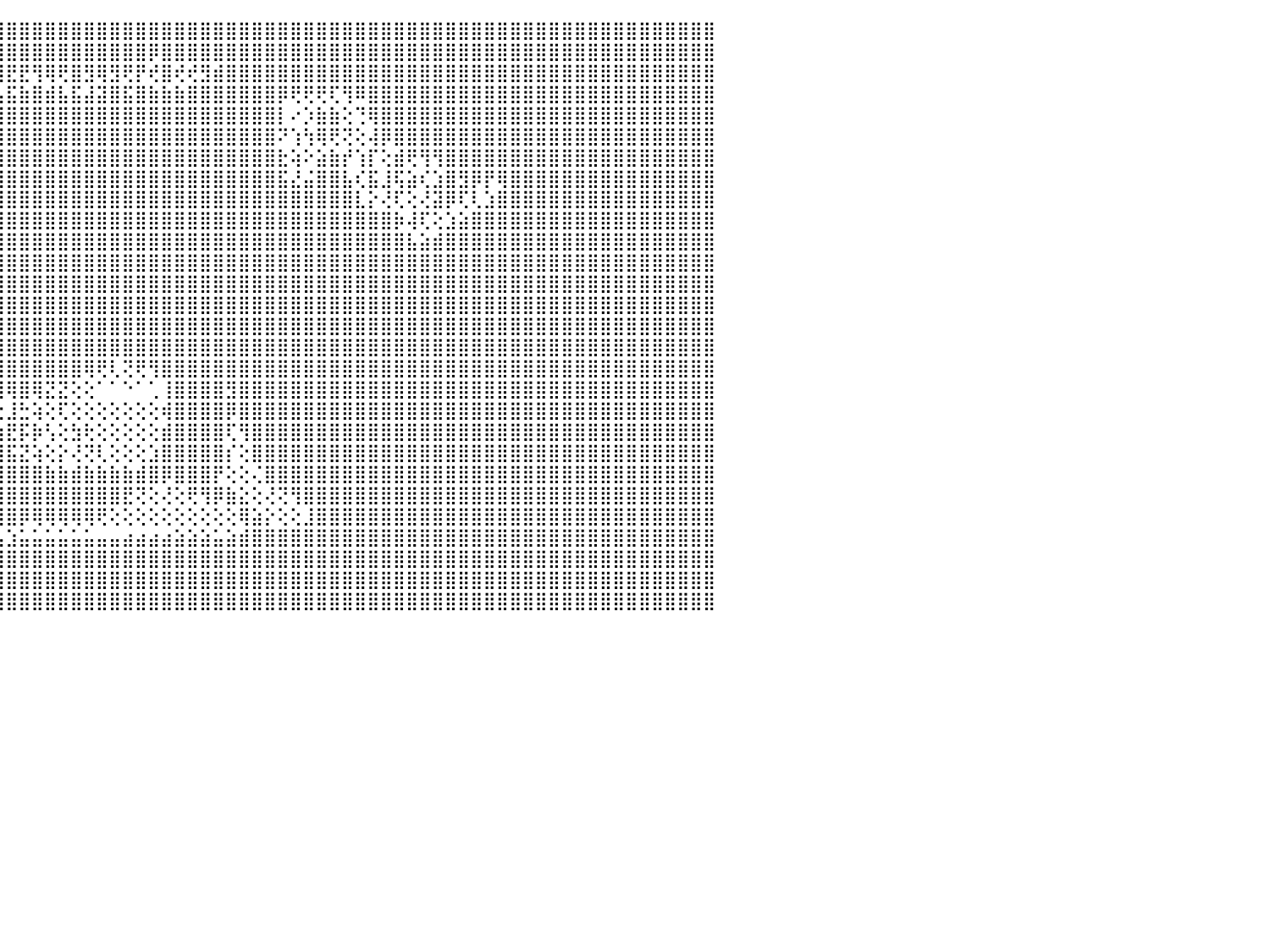

⣿⣿⣿⣿⣿⣿⣿⣿⣿⣿⣿⣿⣿⣿⣿⣿⣿⣿⣿⣿⣿⣿⣿⣿⣿⣿⣿⣿⣿⣿⣿⣿⣿⣿⣿⣿⣿⣿⣿⣿⣿⣿⣿⣿⣿⣿⣿⣿⣿⣿⣿⣿⣿⣿⣿⣿⣿⣿⣿⣿⣿⣿⣿⣿⣿⣿⣿⣿⣿⣿⣿⣿⣿⣿⣿⣿⣿⣿⣿⣿⣿⣿⣿⣿⣿⣿⣿⣿⣿⣿⣿⣿⣿⣿⣿⣿⣿⣿⣿⣿⠀
⣿⣿⣿⣿⣿⣿⣿⣿⣿⣿⣿⣿⣿⣿⣿⣿⣿⣿⣿⣿⣿⣿⣿⣿⣿⣿⣿⣿⣿⣿⣿⣿⣿⣿⣿⣿⣿⣿⣿⢿⣿⣿⣿⣿⣿⣿⣿⣿⣿⣿⣿⣿⣿⣿⣿⣿⡿⣿⣿⣿⣿⣿⣿⣿⣿⣿⣿⣿⣿⣿⣿⣿⣿⣿⣿⣿⣿⣿⣿⣿⣿⣿⣿⣿⣿⣿⣿⣿⣿⣿⣿⣿⣿⣿⣿⣿⣿⣿⣿⣿⠀
⣿⣿⣿⣿⣿⣿⣟⣿⡿⢻⣻⢿⢿⣿⣟⡿⣿⢻⢟⡿⢿⣟⣟⢿⢿⢟⡻⡟⣟⡿⣿⣿⢿⡿⣿⡿⢞⣿⣾⢻⢺⢟⡞⣟⣿⣟⣟⢻⢿⢟⣿⣻⢿⣻⢟⡟⢞⣿⢞⢞⣻⣾⣿⣿⣿⣿⣿⣿⣿⣿⣿⣿⣿⣿⣿⣿⣿⣿⣿⣿⣿⣿⣿⣿⣿⣿⣿⣿⣿⣿⣿⣿⣿⣿⣿⣿⣿⣿⣿⣿⠀
⣿⣿⣿⣿⣿⣿⣼⣿⣷⣾⣯⣮⣵⣷⣽⣵⣿⣽⣿⣯⣧⣿⣿⣿⣿⣾⣽⣷⣿⣵⣿⣽⣿⣯⣿⣷⣵⣿⣧⣿⣼⣾⣯⣾⣧⣯⣷⣿⣾⣧⣯⣼⣽⣿⣯⣿⣷⣷⣷⣿⣿⣿⣿⣿⣿⣿⡿⢟⢟⢟⢏⢻⠿⣿⣿⣿⣿⣿⣿⣿⣿⣿⣿⣿⣿⣿⣿⣿⣿⣿⣿⣿⣿⣿⣿⣿⣿⣿⣿⣿⠀
⣿⣿⣿⣿⣿⣿⣿⣿⣿⣿⣿⣿⣿⣿⣿⣿⣿⣿⣿⣿⣿⣿⣿⣿⣿⣿⣿⣿⣿⡿⣿⣿⣿⣿⣿⣿⣿⣿⣿⣿⣿⣿⣿⣿⣿⣿⣿⣿⣿⣿⣿⣿⣿⣿⣿⣿⣿⣿⣿⣿⣿⣿⣿⣿⣿⣿⡇⠔⡱⣷⣷⢕⢙⢿⣿⣿⣿⣿⣿⣿⣿⣿⣿⣿⣿⣿⣿⣿⣿⣿⣿⣿⣿⣿⣿⣿⣿⣿⣿⣿⠀
⣿⣿⣿⣿⣿⣿⣿⣿⣿⣿⣿⣿⣿⣿⣿⣿⣿⣿⣿⣿⣿⣿⣿⣿⣿⣿⣿⣿⣯⢕⢼⣿⣿⣿⣿⣿⣿⣿⣿⣿⣿⣿⣿⣿⣿⣿⣿⣿⣿⣿⣿⣿⣿⣿⣿⣿⣿⣿⣿⣿⣿⣿⣿⣿⣿⣿⠝⢱⢳⢿⢟⢝⢕⢼⡿⣿⣿⣿⣿⣿⣿⣿⣿⣿⣿⣿⣿⣿⣿⣿⣿⣿⣿⣿⣿⣿⣿⣿⣿⣿⠀
⣿⣿⣿⣿⣿⣿⣿⣿⣿⣿⣿⣿⣿⣿⣿⣿⣿⣿⣿⣿⣿⣿⣿⣿⡿⢛⢯⢿⡔⢜⢇⣿⣿⣿⣿⣿⣿⣿⣿⣿⣿⣿⣿⣿⣿⣿⣿⣿⣿⣿⣿⣿⣿⣿⣿⣿⣿⣿⣿⣿⣿⣿⣿⣿⣿⣿⣗⢵⠕⣵⣷⡞⢱⡏⢕⣾⢟⢻⢻⣿⣿⣿⣿⣿⣿⣿⣿⣿⣿⣿⣿⣿⣿⣿⣿⣿⣿⣿⣿⣿⠀
⣿⣿⣿⣿⣿⣿⣿⣿⣿⣿⣿⣿⣿⣿⣿⣿⢟⢟⢝⢿⢟⢝⢍⡿⣿⡕⢕⢕⢇⢕⢱⢸⣿⣿⣿⣿⣿⣿⣿⣿⣿⣿⣿⣿⣿⣿⣿⣿⣿⣿⣿⣿⣿⣿⣿⣿⣿⣿⣿⣿⣿⣿⣿⣿⣿⣿⣯⣜⣬⣿⣿⣧⢎⣯⣸⢯⣵⢎⣱⣿⣻⡿⡟⢿⣿⣿⣿⣿⣿⣿⣿⣿⣿⣿⣿⣿⣿⣿⣿⣿⠀
⣿⣿⣿⣿⣿⣿⣿⣿⣿⣿⣿⣿⣿⣿⣿⢇⢕⣱⡕⢕⢕⡕⢕⢱⣟⢇⢕⢕⢕⡕⢕⢜⣿⣿⣿⣿⣿⣿⣿⣿⣿⣿⣿⣿⣿⣿⣿⣿⣿⣿⣿⣿⣿⣿⣿⣿⣿⣿⣿⣿⣿⣿⣿⣿⣿⣿⣿⣿⣿⣿⣿⣿⣇⡕⢜⢏⢕⢜⣽⡿⢏⢇⣱⣿⣿⣿⣿⣿⣿⣿⣿⣿⣿⣿⣿⣿⣿⣿⣿⣿⠀
⣿⣿⣿⣿⣿⣿⣿⣿⣿⣿⣿⣿⣿⣿⡏⢕⢜⡟⢇⢕⢕⣿⣧⡕⢕⢕⢕⣱⣿⣿⣷⣾⣿⣿⣿⣿⣿⣿⣿⣿⣿⣿⣿⣿⣿⣿⣿⣿⣿⣿⣿⣿⣿⣿⣿⣿⣿⣿⣿⣿⣿⣿⣿⣿⣿⣿⣿⣿⣿⣿⣿⣿⣿⣿⣿⡷⢼⢏⢕⣱⣵⣿⣿⣿⣿⣿⣿⣿⣿⣿⣿⣿⣿⣿⣿⣿⣿⣿⣿⣿⠀
⣿⣿⣿⣿⣿⣿⣿⣿⣿⣿⣿⣿⣿⣿⣿⣵⣕⢕⢕⢕⢕⢹⢿⣿⣿⣿⣿⣿⣿⣿⣿⣿⣿⣿⣿⣿⣿⣿⣿⣿⣿⣿⣿⣿⣿⣿⣿⣿⣿⣿⣿⣿⣿⣿⣿⣿⣿⣿⣿⣿⣿⣿⣿⣿⣿⣿⣿⣿⣿⣿⣿⣿⣿⣿⣿⣿⣧⣵⣾⣿⣿⣿⣿⣿⣿⣿⣿⣿⣿⣿⣿⣿⣿⣿⣿⣿⣿⣿⣿⣿⠀
⣿⣿⣿⣿⣿⣿⣿⣿⣿⣿⣿⣿⣿⣿⣿⣿⣿⣿⣷⣧⣵⣱⣼⣿⣿⣿⣿⣿⣿⣿⣿⣿⣿⣿⣿⣿⣿⣿⣿⣿⣿⣿⣿⣿⣿⣿⣿⣿⣿⣿⣿⣿⣿⣿⣿⣿⣿⣿⣿⣿⣿⣿⣿⣿⣿⣿⣿⣿⣿⣿⣿⣿⣿⣿⣿⣿⣿⣿⣿⣿⣿⣿⣿⣿⣿⣿⣿⣿⣿⣿⣿⣿⣿⣿⣿⣿⣿⣿⣿⣿⠀
⣿⣿⣿⣿⣿⣿⣿⣿⣿⣿⣿⣿⣿⣿⣿⣿⣿⣿⣿⣿⣿⣿⣿⣿⣿⣿⣿⣿⣿⣿⣿⣿⣿⣿⣿⣿⣿⣿⣿⣿⣿⣿⣿⣿⣿⣿⣿⣿⣿⣿⣿⣿⣿⣿⣿⣿⣿⣿⣿⣿⣿⣿⣿⣿⣿⣿⣿⣿⣿⣿⣿⣿⣿⣿⣿⣿⣿⣿⣿⣿⣿⣿⣿⣿⣿⣿⣿⣿⣿⣿⣿⣿⣿⣿⣿⣿⣿⣿⣿⣿⠀
⣿⣿⣿⣿⣿⣿⣿⣿⣿⣿⣿⣿⣿⣿⣿⣿⣿⣿⣿⣿⣿⣿⣿⣿⣿⣿⣿⣿⣿⣿⣿⣿⣿⣿⣿⣿⣿⣿⣿⣿⣿⣿⣿⣿⣿⣿⣿⣿⣿⣿⣿⣿⣿⣿⣿⣿⣿⣿⣿⣿⣿⣿⣿⣿⣿⣿⣿⣿⣿⣿⣿⣿⣿⣿⣿⣿⣿⣿⣿⣿⣿⣿⣿⣿⣿⣿⣿⣿⣿⣿⣿⣿⣿⣿⣿⣿⣿⣿⣿⣿⠀
⣿⣿⣿⣿⣿⣿⣿⣿⣿⣿⣿⣿⣿⣿⣿⣿⣿⣿⣿⣿⣿⣿⣿⣿⣿⣿⣿⣿⣿⣿⣿⣿⣿⣿⣿⣿⣿⣿⣿⣿⣿⣿⣿⣿⣿⣿⣿⣿⣿⣿⣿⣿⣿⣿⣿⣿⣿⣿⣿⣿⣿⣿⣿⣿⣿⣿⣿⣿⣿⣿⣿⣿⣿⣿⣿⣿⣿⣿⣿⣿⣿⣿⣿⣿⣿⣿⣿⣿⣿⣿⣿⣿⣿⣿⣿⣿⣿⣿⣿⣿⠀
⣿⣿⣿⣿⣿⣿⣿⣿⣿⣿⣿⣿⣿⣿⣿⣿⣿⣿⣿⣿⣿⣿⣿⣿⣿⣿⣿⣿⣿⣿⣿⣿⣿⣿⣿⣿⣿⣿⣿⣿⣿⣿⣿⣿⣿⣿⣿⣿⣿⣿⣿⣿⣿⣿⣿⣿⣿⣿⣿⣿⣿⣿⣿⣿⣿⣿⣿⣿⣿⣿⣿⣿⣿⣿⣿⣿⣿⣿⣿⣿⣿⣿⣿⣿⣿⣿⣿⣿⣿⣿⣿⣿⣿⣿⣿⣿⣿⣿⣿⣿⠀
⣿⣿⣿⣿⣿⣿⣿⣿⣿⣿⣿⣿⣿⣿⣿⣿⣿⣿⣿⣿⣿⣿⣿⣿⣿⣿⣿⣿⣿⣿⣿⣿⢿⢿⢿⢿⣿⣿⣿⣿⣿⣿⣿⣿⣿⣿⣿⣿⣿⣿⣿⢿⢟⢇⢝⢟⢻⣿⣿⣿⣿⣿⣿⣿⣿⣿⣿⣿⣿⣿⣿⣿⣿⣿⣿⣿⣿⣿⣿⣿⣿⣿⣿⣿⣿⣿⣿⣿⣿⣿⣿⣿⣿⣿⣿⣿⣿⣿⣿⣿⠀
⣿⣿⣿⣿⣿⣿⣿⣿⣿⣿⣿⣿⣿⣿⣿⣿⣿⣿⣿⣿⣿⣿⣿⣿⣿⣿⣿⣿⣿⣿⣿⡇⢕⢕⢕⣼⣿⣿⣿⣿⣿⣿⢿⢯⢿⢿⣿⢿⣝⣝⢕⢕⠁⠁⠑⠁⢁⢸⣿⣿⣿⣿⣻⣿⣿⣿⣿⣿⣿⣿⣿⣿⣿⣿⣿⣿⣿⣿⣿⣿⣿⣿⣿⣿⣿⣿⣿⣿⣿⣿⣿⣿⣿⣿⣿⣿⣿⣿⣿⣿⠀
⣿⣿⣿⣿⣿⣿⣿⣿⣿⣿⣿⣿⣿⣿⣿⣿⣿⣿⣿⣿⣿⣿⣿⣿⣿⣿⣿⣿⣿⣿⣿⣷⣕⣕⣾⡟⡁⠀⢸⣿⡟⠁⠐⠀⢑⣸⣓⢵⢕⢏⢕⢕⢕⢕⢕⢕⢕⢾⣿⣿⣿⣿⡿⣿⣿⣿⣿⣿⣿⣿⣿⣿⣿⣿⣿⣿⣿⣿⣿⣿⣿⣿⣿⣿⣿⣿⣿⣿⣿⣿⣿⣿⣿⣿⣿⣿⣿⣿⣿⣿⠀
⣿⣿⣿⣿⣿⣿⣿⣿⣿⣿⣿⣿⣿⣿⣿⣿⣿⣿⣿⣿⣿⣿⣿⣿⣿⣿⣿⣿⣿⣿⣿⣿⣿⣿⣟⡕⢀⣴⣿⣿⣧⣄⢀⢄⣵⣟⡯⡷⢣⢕⣳⢗⢕⢕⢕⢕⢕⣾⣿⣿⣿⣿⢏⢻⣿⣿⣿⣿⣿⣿⣿⣿⣿⣿⣿⣿⣿⣿⣿⣿⣿⣿⣿⣿⣿⣿⣿⣿⣿⣿⣿⣿⣿⣿⣿⣿⣿⣿⣿⣿⠀
⣿⣿⣿⣿⣿⣿⣿⣿⣿⣿⣿⣿⣿⣿⣿⣿⣿⣿⣿⣿⣿⣿⣿⣿⣿⣿⣿⣿⣿⣿⣿⣿⣿⣿⣿⣿⣿⣿⣿⣿⣿⣿⣿⣿⣿⣯⣝⢵⢕⡕⢜⢝⢇⢕⢕⢕⣱⣿⣿⣿⣿⣿⡎⢕⣿⣿⣿⣿⣿⣿⣿⣿⣿⣿⣿⣿⣿⣿⣿⣿⣿⣿⣿⣿⣿⣿⣿⣿⣿⣿⣿⣿⣿⣿⣿⣿⣿⣿⣿⣿⠀
⣿⣿⣿⣿⣿⣿⣿⣿⣿⣿⣿⣿⣿⣿⣿⣿⣿⣿⣿⣿⣿⣿⣿⣿⣿⣿⣿⣿⣿⣿⣿⣿⣿⣿⣿⣿⣿⣿⣿⣿⣿⣿⣿⣿⣿⣿⣿⣿⣷⣷⣾⣷⣷⣷⣷⣾⣿⡿⣿⣿⣿⡟⢕⢕⢌⣿⣿⣿⣿⣿⣿⣿⣿⣿⣿⣿⣿⣿⣿⣿⣿⣿⣿⣿⣿⣿⣿⣿⣿⣿⣿⣿⣿⣿⣿⣿⣿⣿⣿⣿⠀
⣿⣿⣿⣿⣿⣿⣿⣿⣿⣿⣿⣿⣿⣿⣿⣿⣿⣿⣿⣿⣿⣿⣿⣿⣿⣿⣿⣿⣿⣿⣿⣿⣿⣿⣿⣿⣿⣟⡿⢿⢿⣿⣿⣿⣿⣿⣿⣿⣿⣿⣿⣿⣿⣿⣟⢝⢕⢜⢕⢟⢻⡿⣷⣕⢕⢜⢝⢻⣿⣿⣿⣿⣿⣿⣿⣿⣿⣿⣿⣿⣿⣿⣿⣿⣿⣿⣿⣿⣿⣿⣿⣿⣿⣿⣿⣿⣿⣿⣿⣿⠀
⣿⣿⣿⣿⣿⣿⣿⣿⣿⣿⣿⣿⣿⣿⣿⣿⣿⣿⣿⣿⣿⣿⣿⣿⣿⣿⣿⣿⣿⣿⣿⣿⣿⣿⣿⣿⣿⣿⢿⢇⢜⢿⣿⣿⣿⣿⡿⢿⢿⢿⢿⢿⢟⢕⢕⢕⢕⢕⢕⢕⢕⢕⢕⢿⣵⡕⢕⢕⣸⣿⣿⣿⣿⣿⣿⣿⣿⣿⣿⣿⣿⣿⣿⣿⣿⣿⣿⣿⣿⣿⣿⣿⣿⣿⣿⣿⣿⣿⣿⣿⠀
⣿⣿⣿⣿⣿⣿⣿⣿⣿⣿⣿⣿⣿⣿⣿⣿⣿⣿⣿⣿⣿⣿⣿⣿⣿⣿⣿⣿⣿⣿⣿⣿⣿⣿⣷⣿⣵⣵⣵⣵⣵⣥⣥⣥⣥⣱⣥⣥⣥⣥⣥⣥⣤⣤⣴⣴⣴⣴⣵⣵⣵⣥⣵⣾⣿⣿⣿⣿⣿⣿⣿⣿⣿⣿⣿⣿⣿⣿⣿⣿⣿⣿⣿⣿⣿⣿⣿⣿⣿⣿⣿⣿⣿⣿⣿⣿⣿⣿⣿⣿⠀
⣿⣿⣿⣿⣿⣿⣿⣿⣿⣿⣿⣿⣿⣿⣿⣿⣿⣿⣿⣿⣿⣿⣿⣿⣿⣿⣿⣿⣿⣿⣿⣿⣿⣿⣿⣿⣿⣿⣿⣿⣿⣿⣿⣿⣿⣿⣿⣿⣿⣿⣿⣿⣿⣿⣿⣿⣿⣿⣿⣿⣿⣿⣿⣿⣿⣿⣿⣿⣿⣿⣿⣿⣿⣿⣿⣿⣿⣿⣿⣿⣿⣿⣿⣿⣿⣿⣿⣿⣿⣿⣿⣿⣿⣿⣿⣿⣿⣿⣿⣿⠀
⣿⣿⣿⣿⣿⣿⣿⣿⣿⣿⣿⣿⣿⣿⣿⣿⣿⣿⣿⣿⣿⣿⣿⣿⣿⣿⣿⣿⣿⣿⣿⣿⣿⣿⣿⣿⣿⣿⣿⣿⣿⣿⣿⣿⣿⣿⣿⣿⣿⣿⣿⣿⣿⣿⣿⣿⣿⣿⣿⣿⣿⣿⣿⣿⣿⣿⣿⣿⣿⣿⣿⣿⣿⣿⣿⣿⣿⣿⣿⣿⣿⣿⣿⣿⣿⣿⣿⣿⣿⣿⣿⣿⣿⣿⣿⣿⣿⣿⣿⣿⠀
⣿⣿⣿⣿⣿⣿⣿⣿⣿⣿⣿⣿⣿⣿⣿⣿⣿⣿⣿⣿⣿⣿⣿⣿⣿⣿⣿⣿⣿⣿⣿⣿⣿⣿⣿⣿⣿⣿⣿⣿⣿⣿⣿⣿⣿⣿⣿⣿⣿⣿⣿⣿⣿⣿⣿⣿⣿⣿⣿⣿⣿⣿⣿⣿⣿⣿⣿⣿⣿⣿⣿⣿⣿⣿⣿⣿⣿⣿⣿⣿⣿⣿⣿⣿⣿⣿⣿⣿⣿⣿⣿⣿⣿⣿⣿⣿⣿⣿⣿⣿⠀
⠀⠀⠀⠀⠀⠀⠀⠀⠀⠀⠀⠀⠀⠀⠀⠀⠀⠀⠀⠀⠀⠀⠀⠀⠀⠀⠀⠀⠀⠀⠀⠀⠀⠀⠀⠀⠀⠀⠀⠀⠀⠀⠀⠀⠀⠀⠀⠀⠀⠀⠀⠀⠀⠀⠀⠀⠀⠀⠀⠀⠀⠀⠀⠀⠀⠀⠀⠀⠀⠀⠀⠀⠀⠀⠀⠀⠀⠀⠀⠀⠀⠀⠀⠀⠀⠀⠀⠀⠀⠀⠀⠀⠀⠀⠀⠀⠀⠀⠀⠀⠀